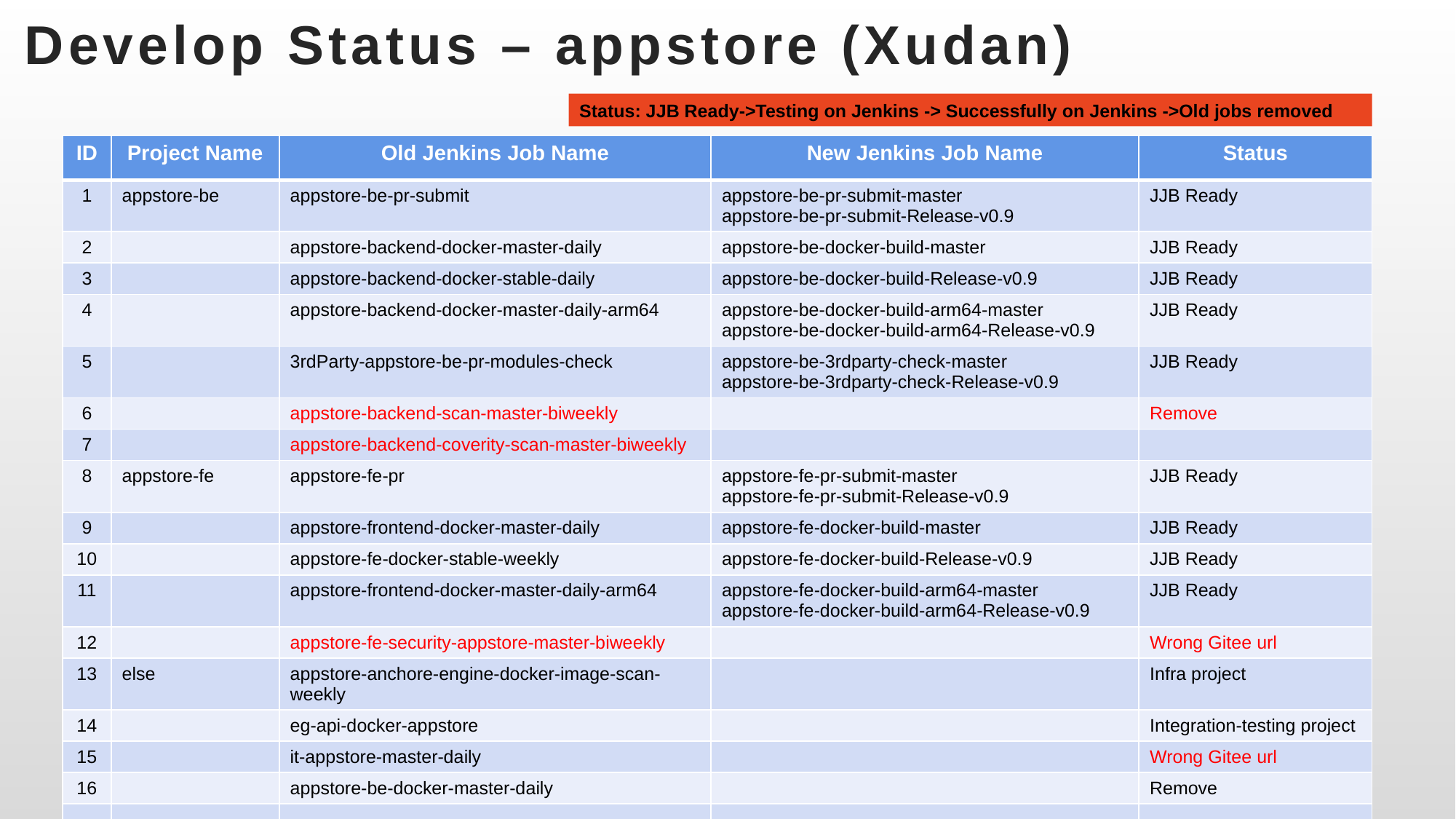

# Develop Status – appstore (Xudan)
Status: JJB Ready->Testing on Jenkins -> Successfully on Jenkins ->Old jobs removed
| ID | Project Name | Old Jenkins Job Name | New Jenkins Job Name | Status |
| --- | --- | --- | --- | --- |
| 1 | appstore-be | appstore-be-pr-submit | appstore-be-pr-submit-master appstore-be-pr-submit-Release-v0.9 | JJB Ready |
| 2 |  | appstore-backend-docker-master-daily | appstore-be-docker-build-master | JJB Ready |
| 3 |  | appstore-backend-docker-stable-daily | appstore-be-docker-build-Release-v0.9 | JJB Ready |
| 4 |  | appstore-backend-docker-master-daily-arm64 | appstore-be-docker-build-arm64-master appstore-be-docker-build-arm64-Release-v0.9 | JJB Ready |
| 5 |  | 3rdParty-appstore-be-pr-modules-check | appstore-be-3rdparty-check-master appstore-be-3rdparty-check-Release-v0.9 | JJB Ready |
| 6 |  | appstore-backend-scan-master-biweekly |  | Remove |
| 7 |  | appstore-backend-coverity-scan-master-biweekly |  |  |
| 8 | appstore-fe | appstore-fe-pr | appstore-fe-pr-submit-master appstore-fe-pr-submit-Release-v0.9 | JJB Ready |
| 9 |  | appstore-frontend-docker-master-daily | appstore-fe-docker-build-master | JJB Ready |
| 10 |  | appstore-fe-docker-stable-weekly | appstore-fe-docker-build-Release-v0.9 | JJB Ready |
| 11 |  | appstore-frontend-docker-master-daily-arm64 | appstore-fe-docker-build-arm64-master appstore-fe-docker-build-arm64-Release-v0.9 | JJB Ready |
| 12 |  | appstore-fe-security-appstore-master-biweekly |  | Wrong Gitee url |
| 13 | else | appstore-anchore-engine-docker-image-scan-weekly |  | Infra project |
| 14 |  | eg-api-docker-appstore |  | Integration-testing project |
| 15 |  | it-appstore-master-daily |  | Wrong Gitee url |
| 16 |  | appstore-be-docker-master-daily |  | Remove |
|  |  |  |  |  |